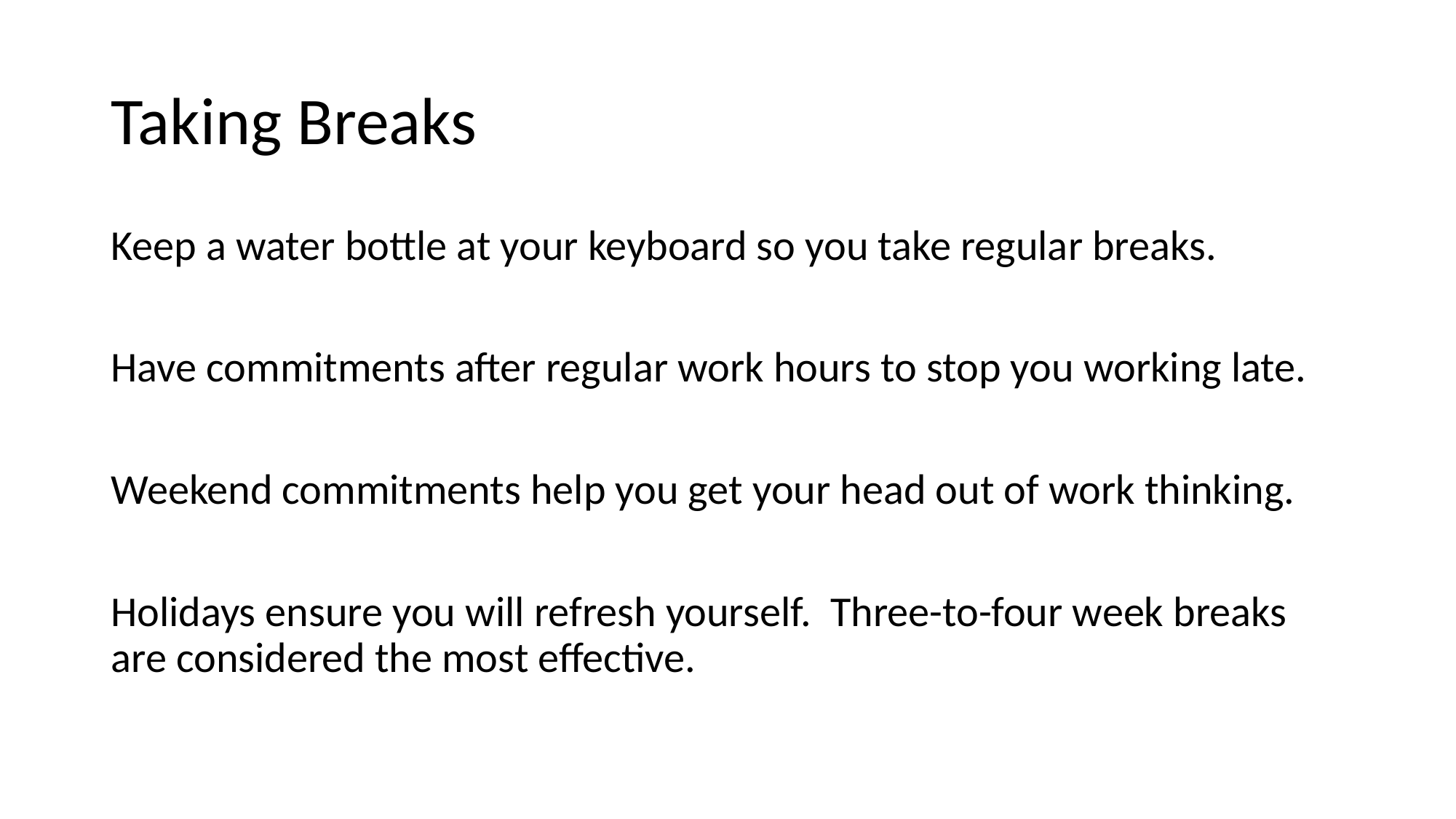

# Taking Breaks
Keep a water bottle at your keyboard so you take regular breaks.

Have commitments after regular work hours to stop you working late.

Weekend commitments help you get your head out of work thinking.

Holidays ensure you will refresh yourself.  Three-to-four week breaks are considered the most effective.